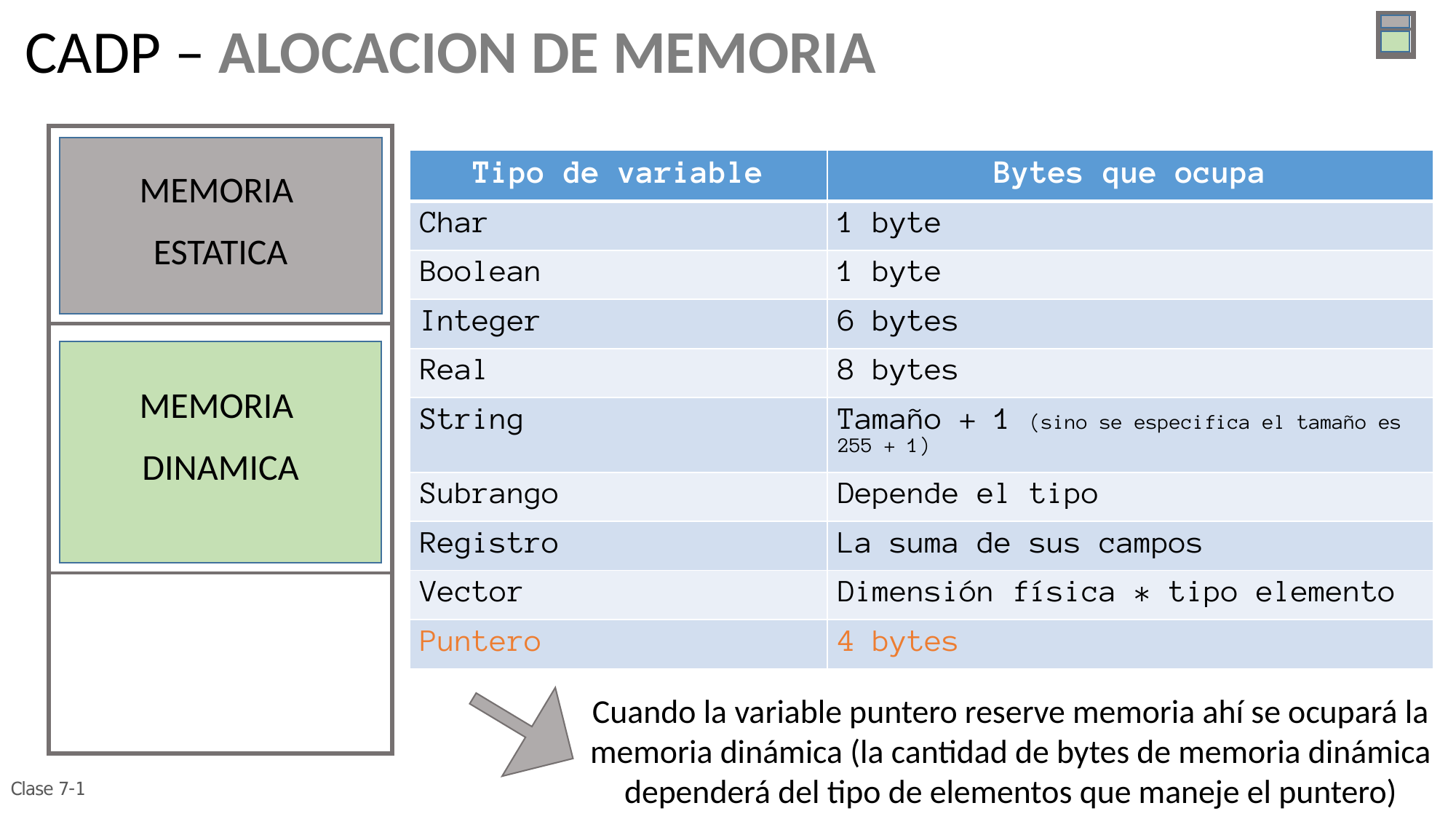

CADP – ALOCACION DE MEMORIA

| Tipo de variable | Bytes que ocupa |
| --- | --- |
| Char | 1 byte |
| Boolean | 1 byte |
| Integer | 6 bytes |
| Real | 8 bytes |
| String | Tamaño + 1 (sino se especifica el tamaño es 255 + 1) |
| Subrango | Depende el tipo |
| Registro | La suma de sus campos |
| Vector | Dimensión física \* tipo elemento |
| Puntero | 4 bytes |
MEMORIA
ESTATICA

MEMORIA
DINAMICA

Cuando la variable puntero reserve memoria ahí se ocupará la memoria dinámica (la cantidad de bytes de memoria dinámica dependerá del tipo de elementos que maneje el puntero)
Clase 7-1